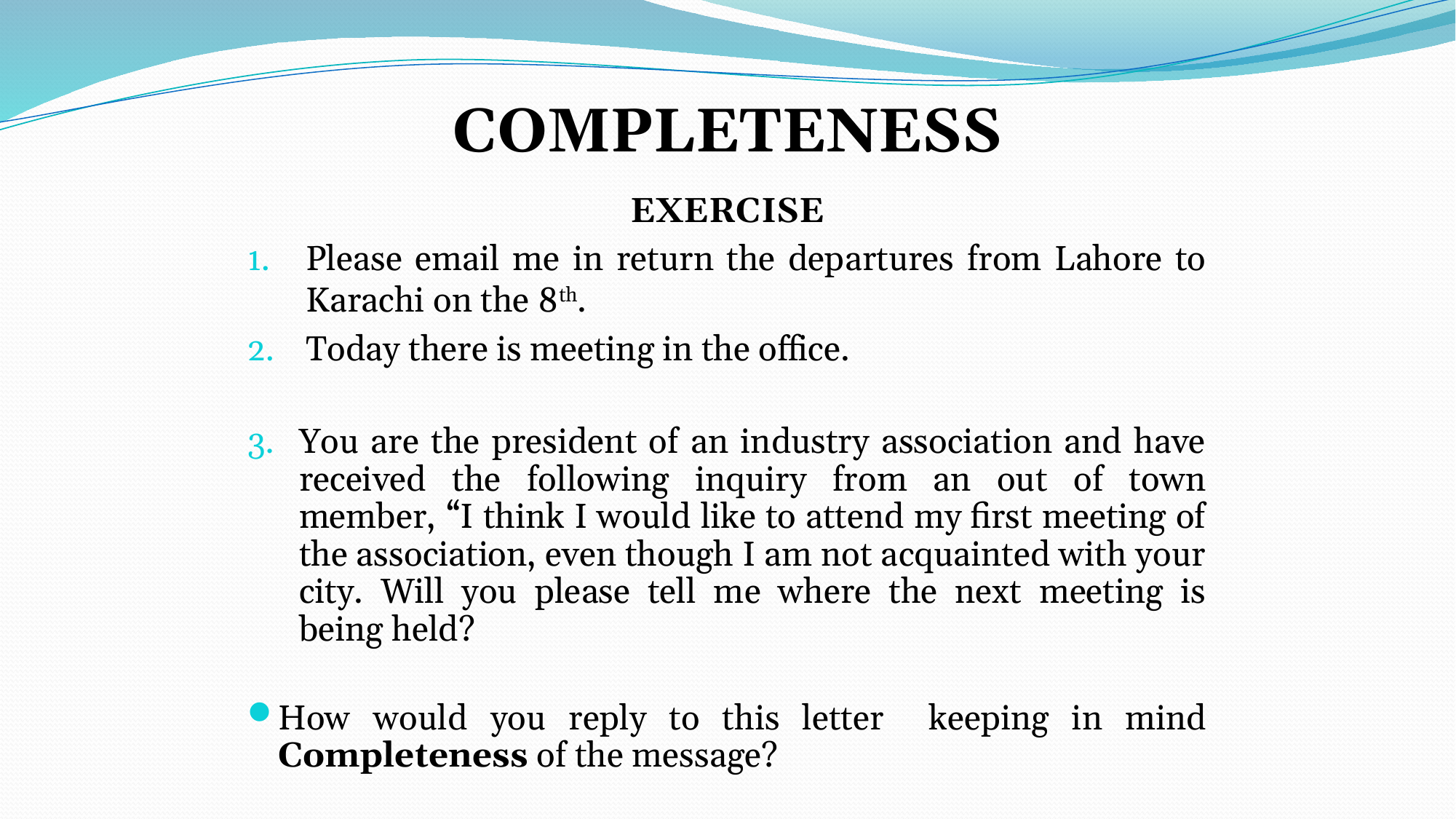

# COMPLETENESS
EXERCISE
Please email me in return the departures from Lahore to Karachi on the 8th.
Today there is meeting in the office.

You are the president of an industry association and have received the following inquiry from an out of town member, “I think I would like to attend my first meeting of the association, even though I am not acquainted with your city. Will you please tell me where the next meeting is being held?

How would you reply to this letter  keeping in mind Completeness of the message?